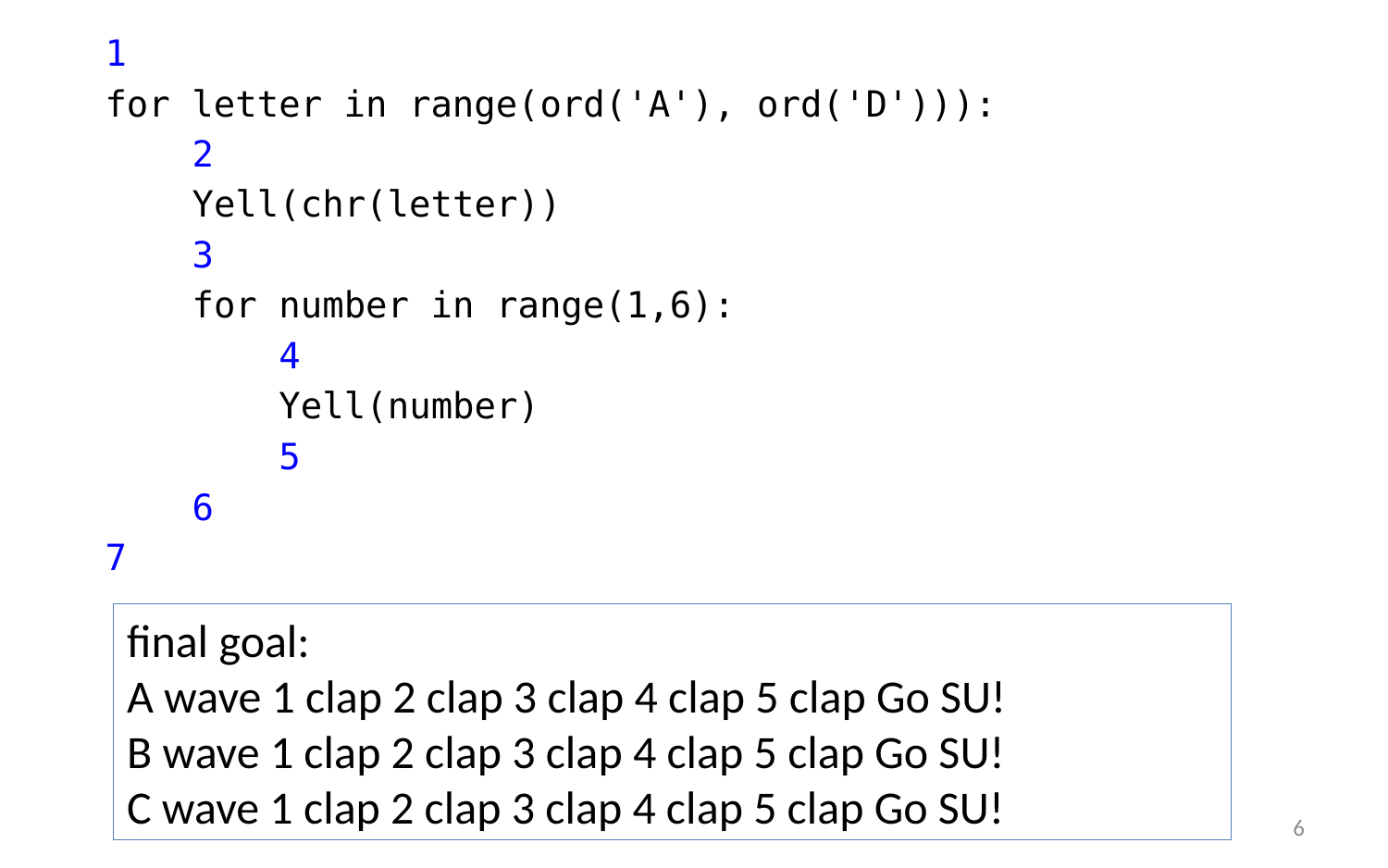

1
 for letter in range(ord('A'), ord('D'))):
     2
     Yell(chr(letter))
     3
     for number in range(1,6):
         4
         Yell(number)
         5
     6
 7
final goal:
A wave 1 clap 2 clap 3 clap 4 clap 5 clap Go SU!
B wave 1 clap 2 clap 3 clap 4 clap 5 clap Go SU!
C wave 1 clap 2 clap 3 clap 4 clap 5 clap Go SU!
6